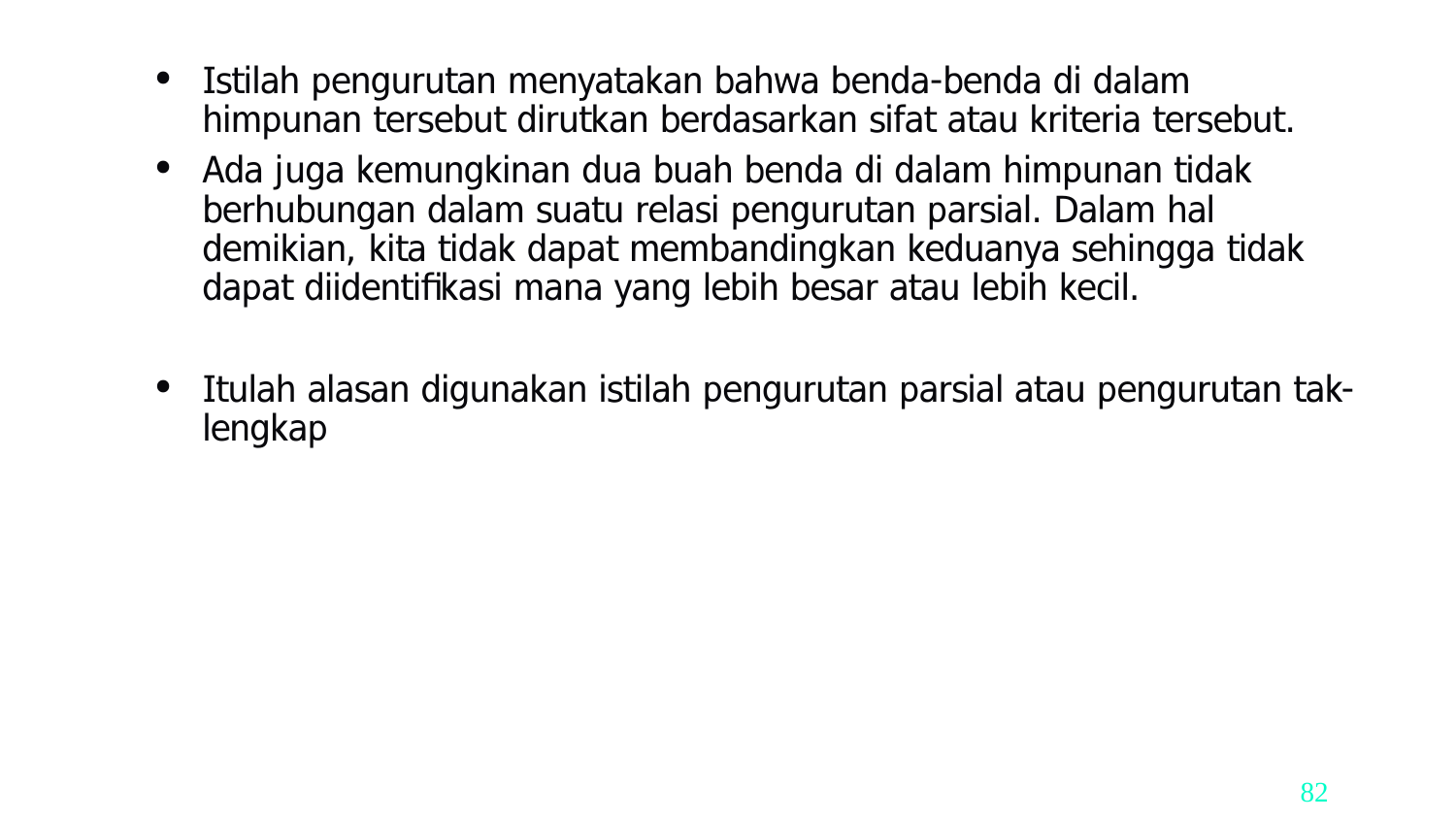

Istilah pengurutan menyatakan bahwa benda-benda di dalam himpunan tersebut dirutkan berdasarkan sifat atau kriteria tersebut.
Ada juga kemungkinan dua buah benda di dalam himpunan tidak berhubungan dalam suatu relasi pengurutan parsial. Dalam hal demikian, kita tidak dapat membandingkan keduanya sehingga tidak dapat diidentifikasi mana yang lebih besar atau lebih kecil.

Itulah alasan digunakan istilah pengurutan parsial atau pengurutan tak-lengkap
82